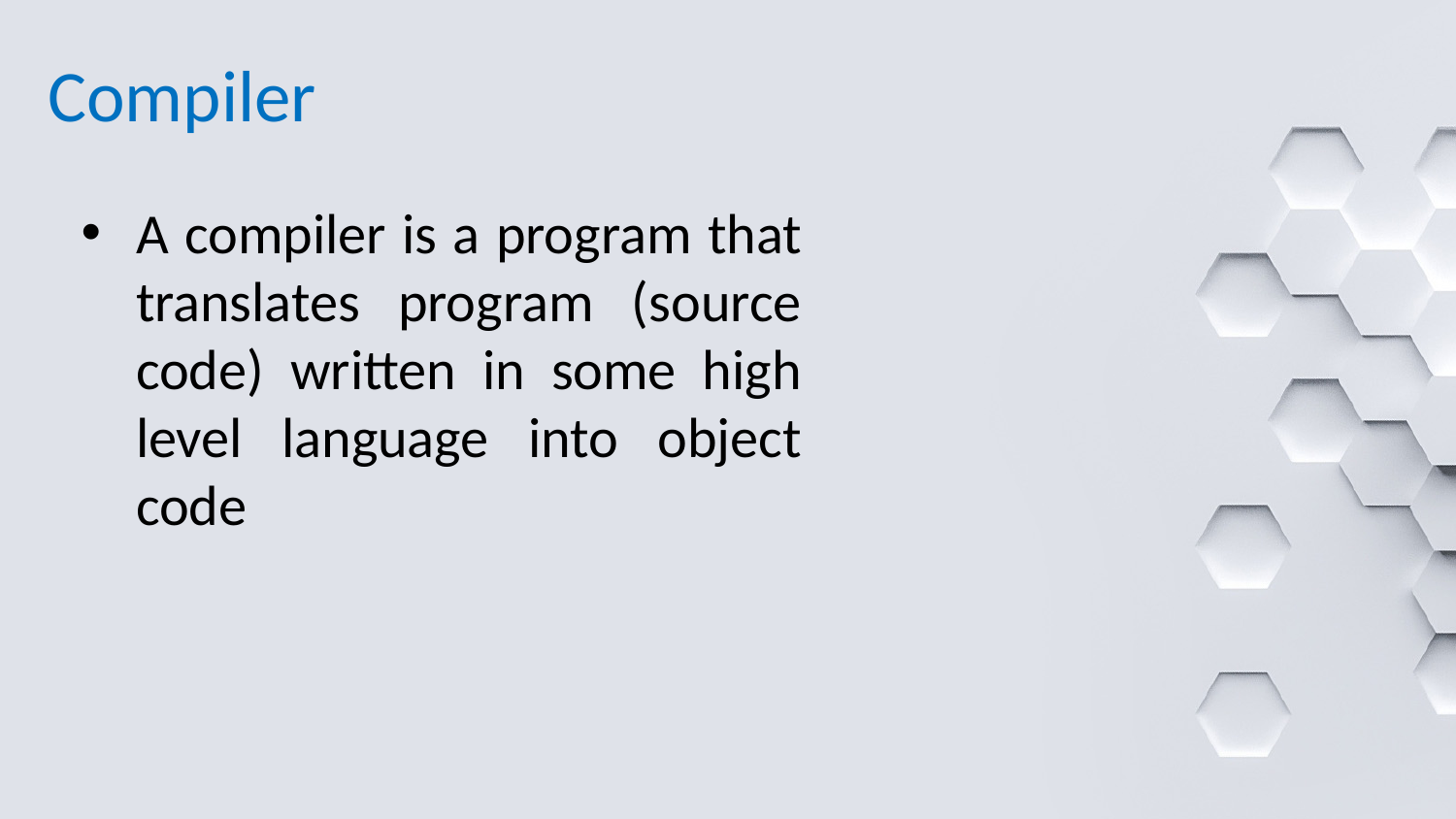

# Compiler
A compiler is a program that translates program (source code) written in some high level language into object code